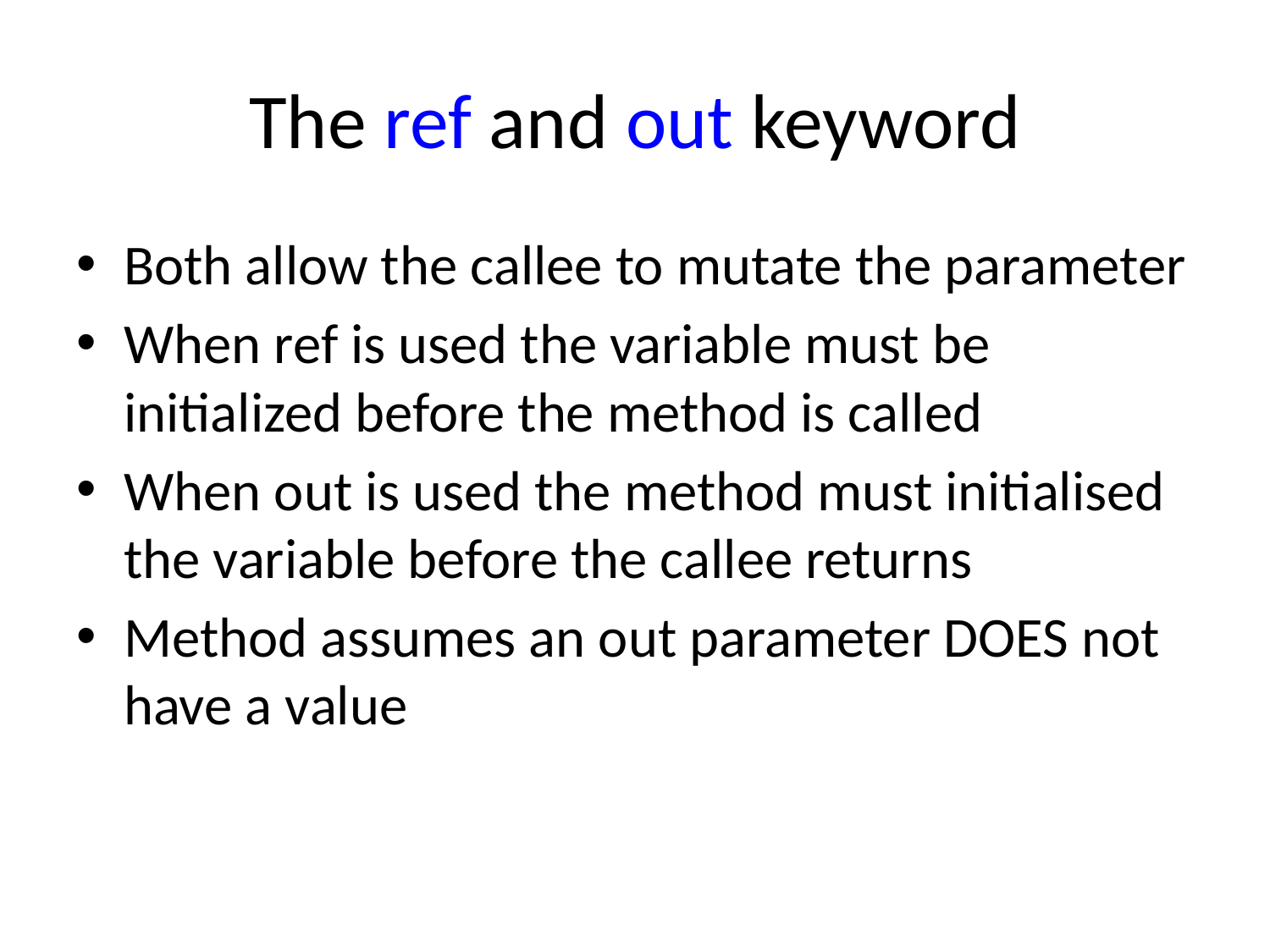

# The ref and out keyword
Both allow the callee to mutate the parameter
When ref is used the variable must be initialized before the method is called
When out is used the method must initialised the variable before the callee returns
Method assumes an out parameter DOES not have a value